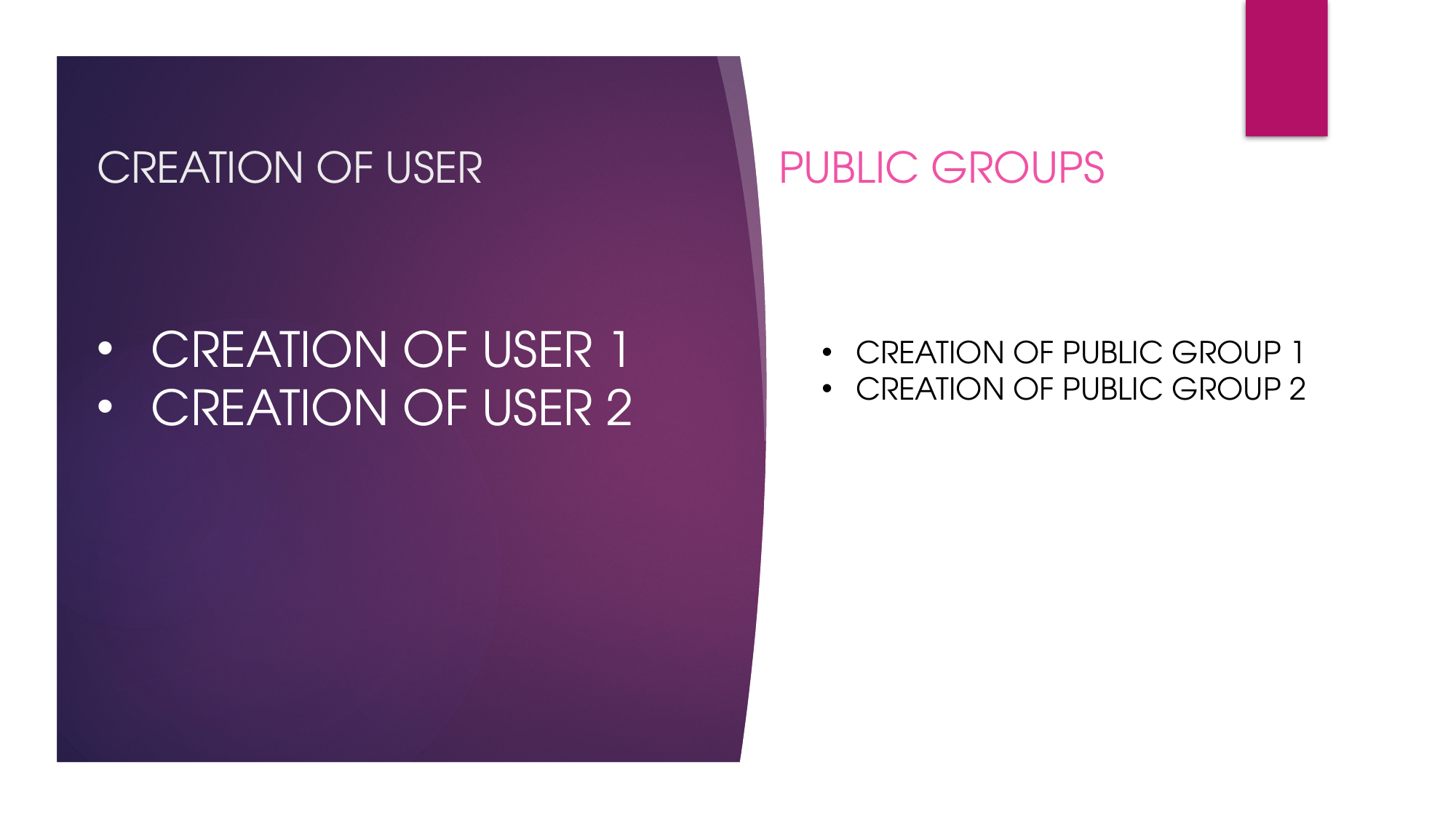

# CREATION OF USER
PUBLIC GROUPS
CREATION OF USER 1
CREATION OF USER 2

CREATION OF PUBLIC GROUP 1
CREATION OF PUBLIC GROUP 2